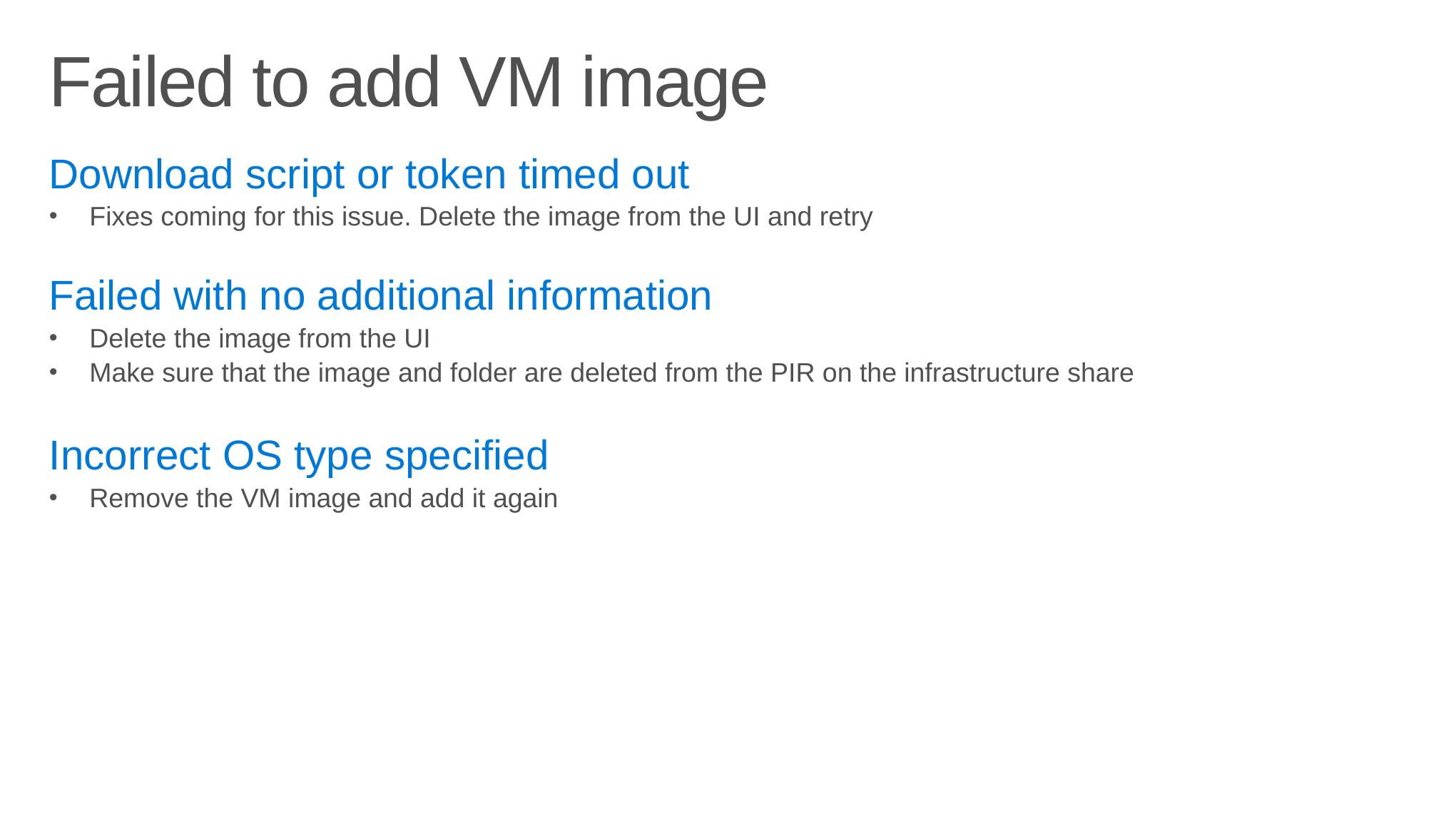

# Failed to add VM image
Download script or token timed out
Fixes coming for this issue. Delete the image from the UI and retry

Failed with no additional information
Delete the image from the UI
Make sure that the image and folder are deleted from the PIR on the infrastructure share

Incorrect OS type specified
Remove the VM image and add it again